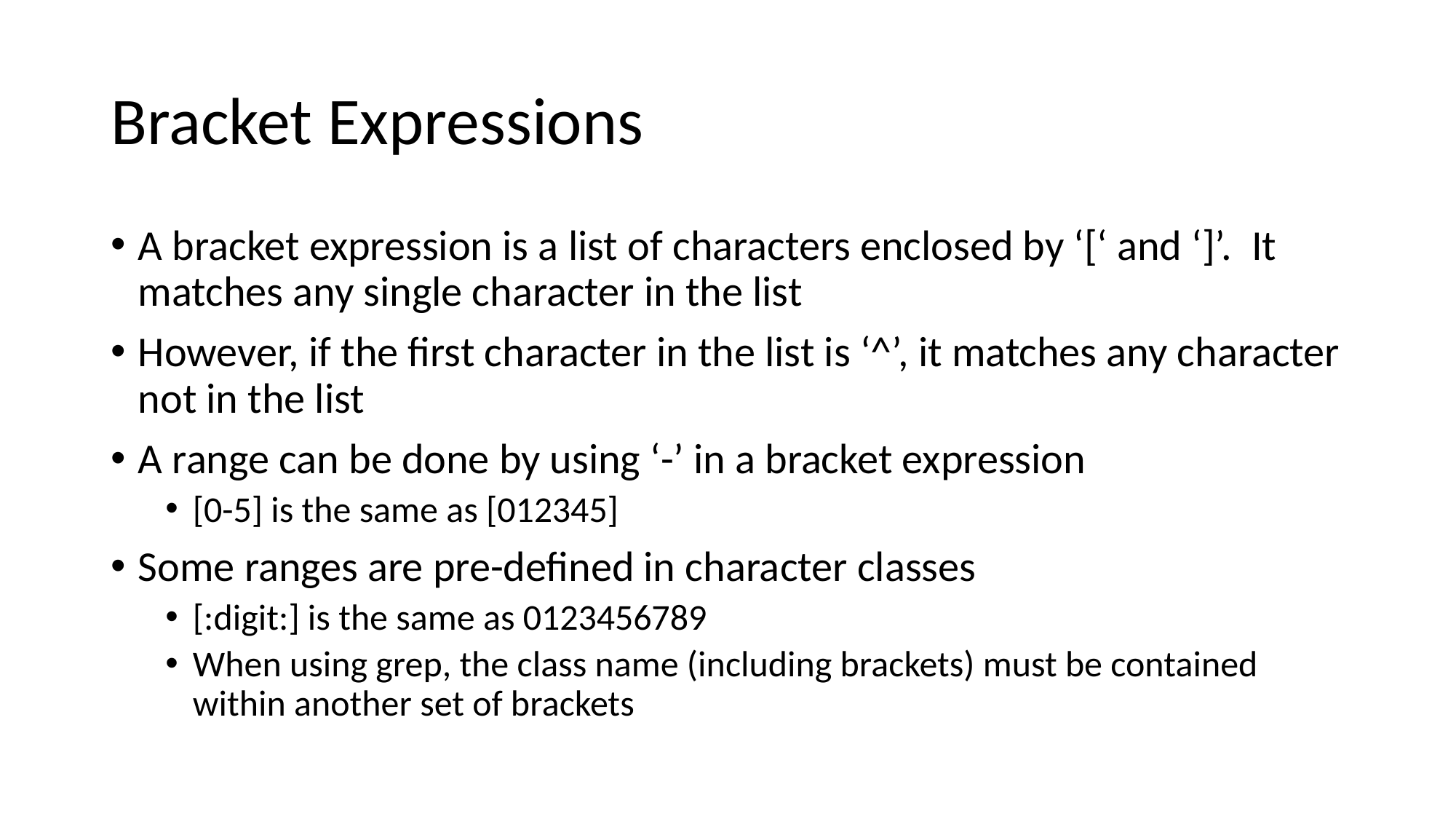

# Bracket Expressions
A bracket expression is a list of characters enclosed by ‘[‘ and ‘]’.  It matches any single character in the list
However, if the first character in the list is ‘^’, it matches any character not in the list
A range can be done by using ‘-’ in a bracket expression
[0-5] is the same as [012345]
Some ranges are pre-defined in character classes
[:digit:] is the same as 0123456789
When using grep, the class name (including brackets) must be contained within another set of brackets